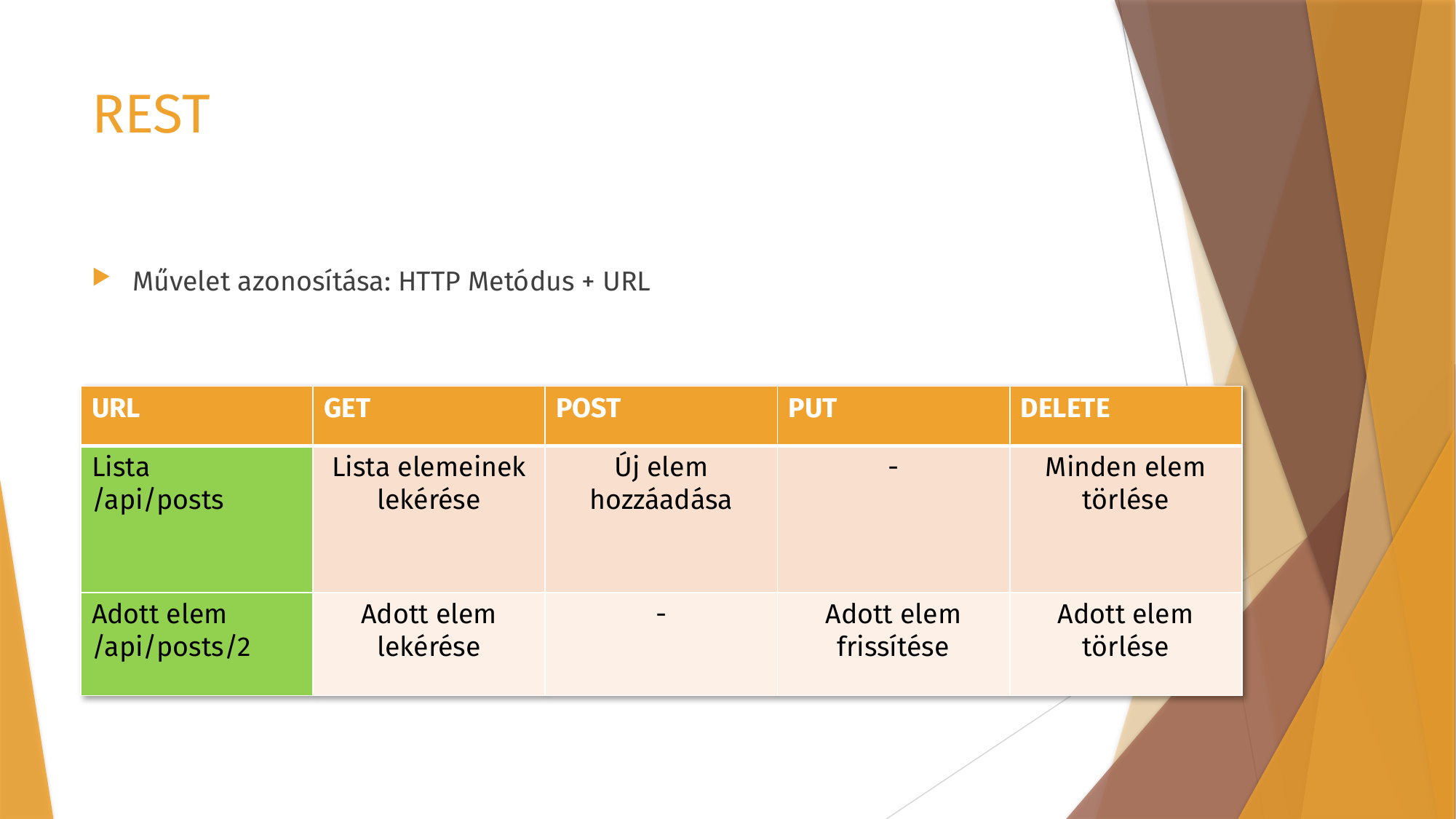

# REST
Művelet azonosítása: HTTP Metódus + URL

| URL | GET | POST | PUT | DELETE |
| --- | --- | --- | --- | --- |
| Lista /api/posts | Lista elemeinek lekérése | Új elem hozzáadása | - | Minden elem törlése |
| Adott elem /api/posts/2 | Adott elem lekérése | - | Adott elem frissítése | Adott elem törlése |